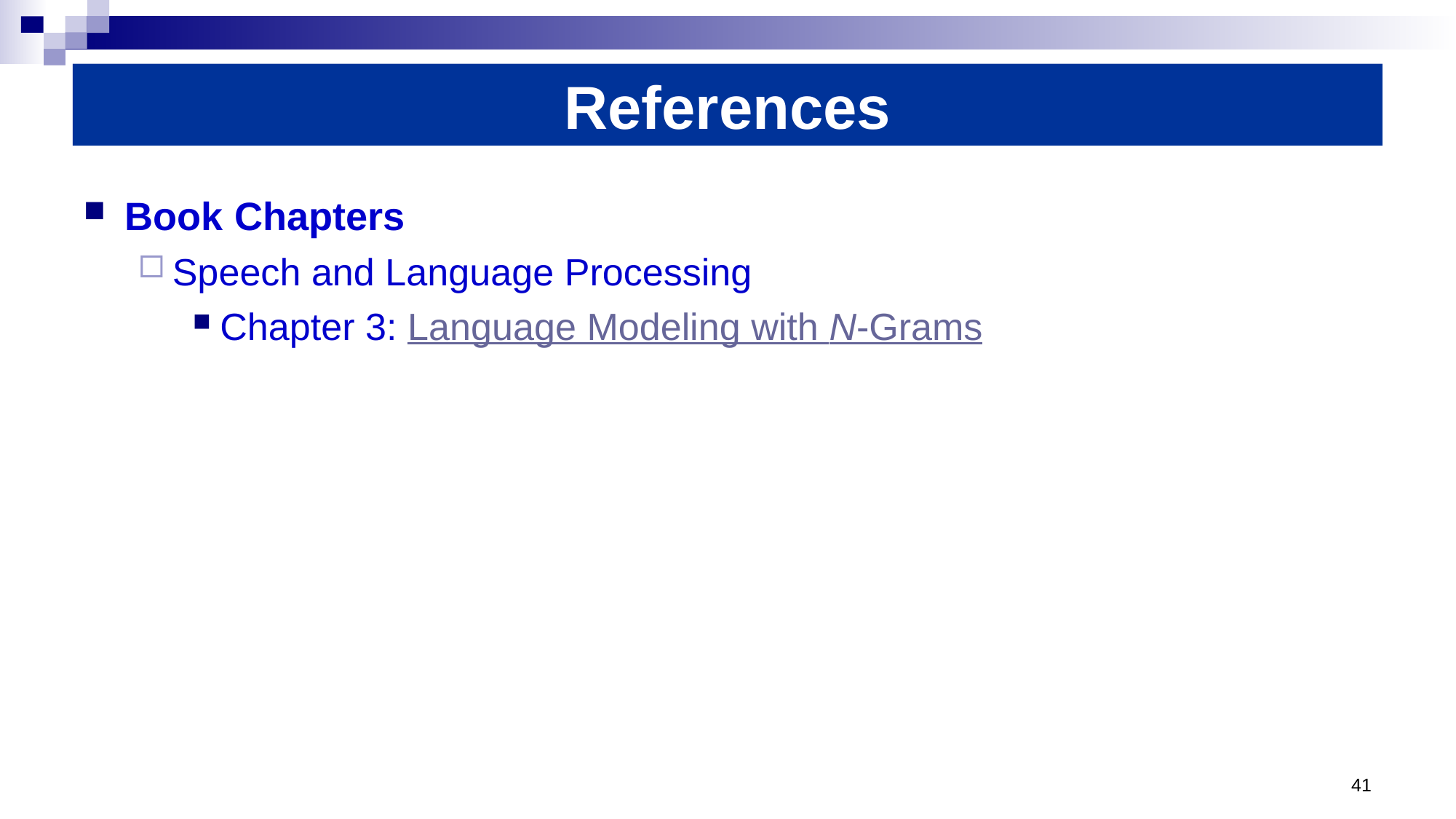

# References
Book Chapters
Speech and Language Processing
Chapter 3: Language Modeling with N-Grams
41